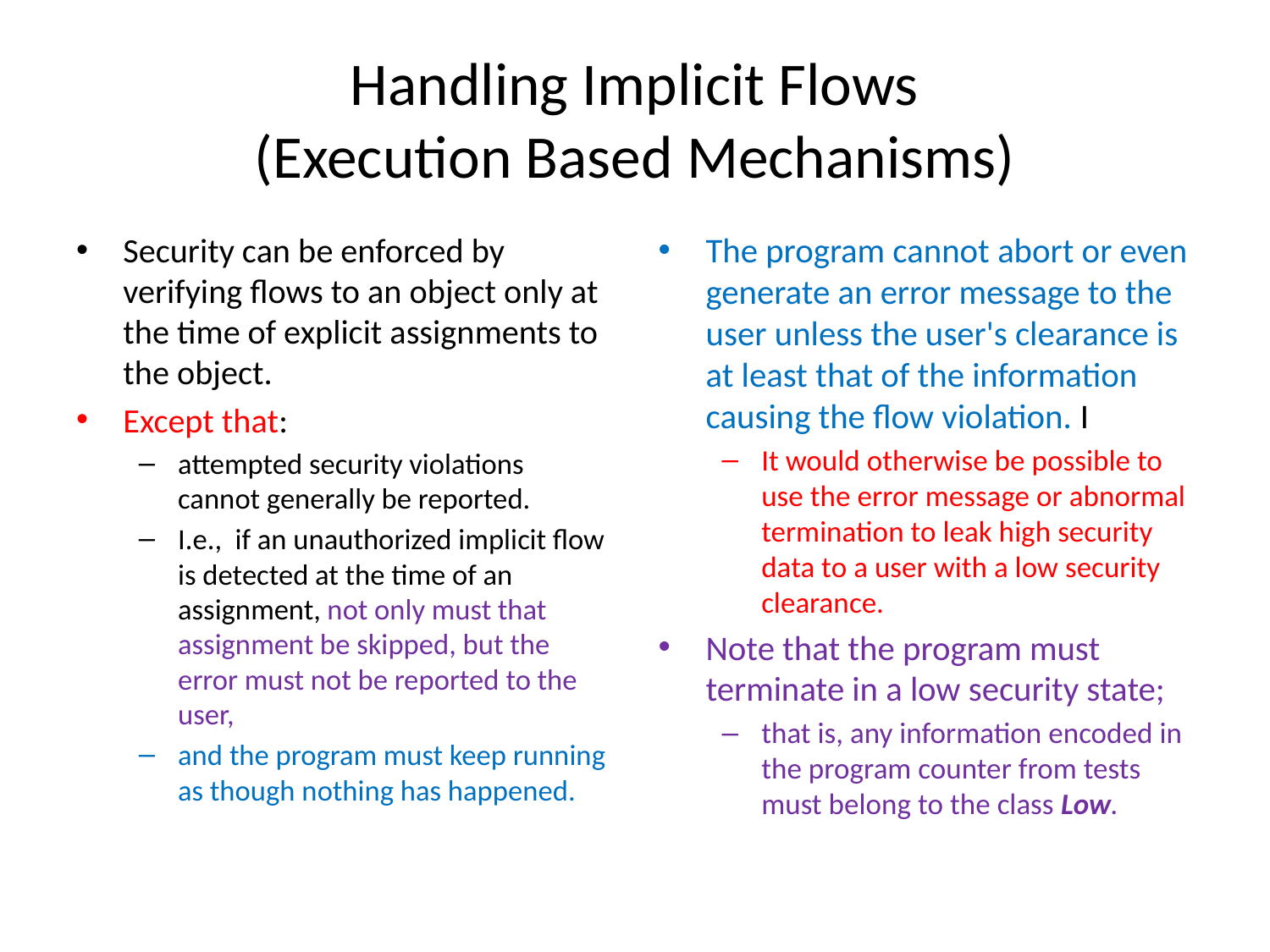

# Handling Implicit Flows (Execution Based Mechanisms)
Security can be enforced by verifying flows to an object only at the time of explicit assignments to the object.
Except that:
attempted security violations cannot generally be reported.
I.e.,  if an unauthorized implicit flow is detected at the time of an assignment, not only must that assignment be skipped, but the error must not be reported to the user,
and the program must keep running as though nothing has happened.
The program cannot abort or even generate an error message to the user unless the user's clearance is at least that of the information causing the flow violation. I
It would otherwise be possible to use the error message or abnormal termination to leak high security data to a user with a low security clearance.
Note that the program must terminate in a low security state;
that is, any information encoded in the program counter from tests must belong to the class Low.